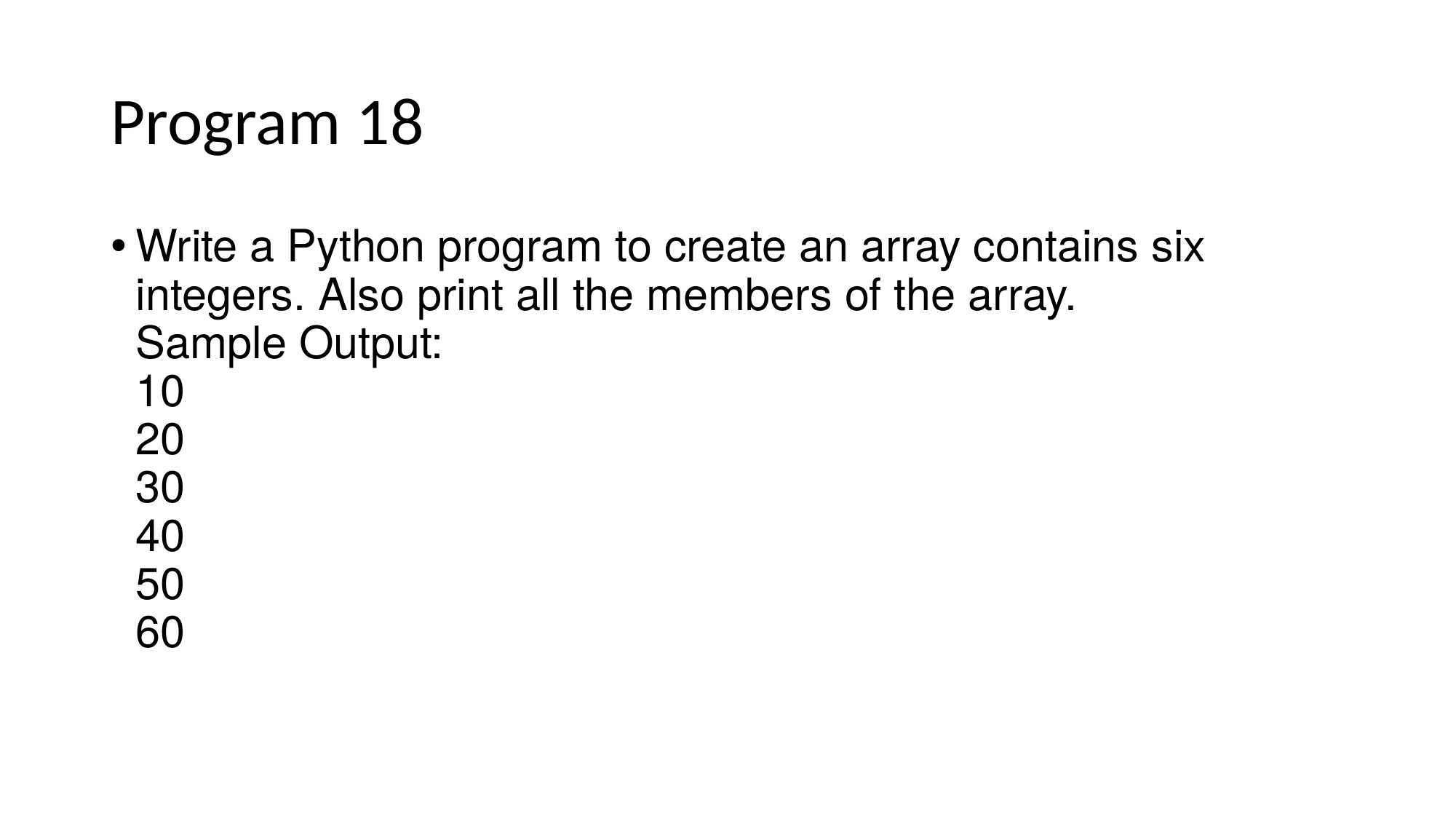

# Program 18
Write a Python program to create an array contains six integers. Also print all the members of the array. 
Sample Output:
10
20
30
40
50
60